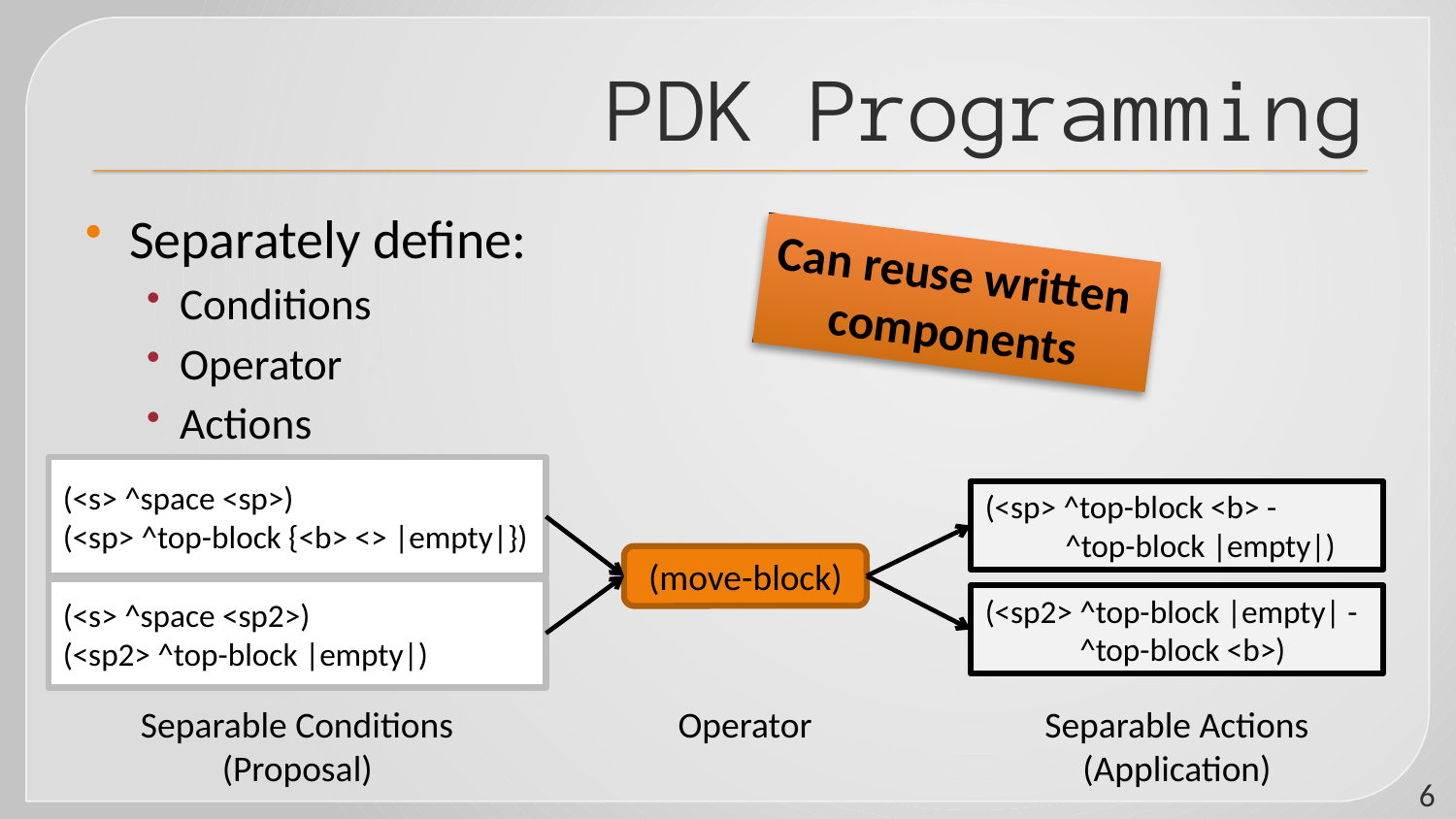

# PDK Programming
Separately define:
Conditions
Operator
Actions
Can reuse written
components
(<s> ^space <sp>)
(<sp> ^top-block {<b> <> |empty|})
(<sp> ^top-block <b> -
           ^top-block |empty|)
(move-block)
(<s> ^space <sp2>)
(<sp2> ^top-block |empty|)
(<sp2> ^top-block |empty| -
             ^top-block <b>)
Separable Conditions
(Proposal)
Operator
Separable Actions
(Application)
6